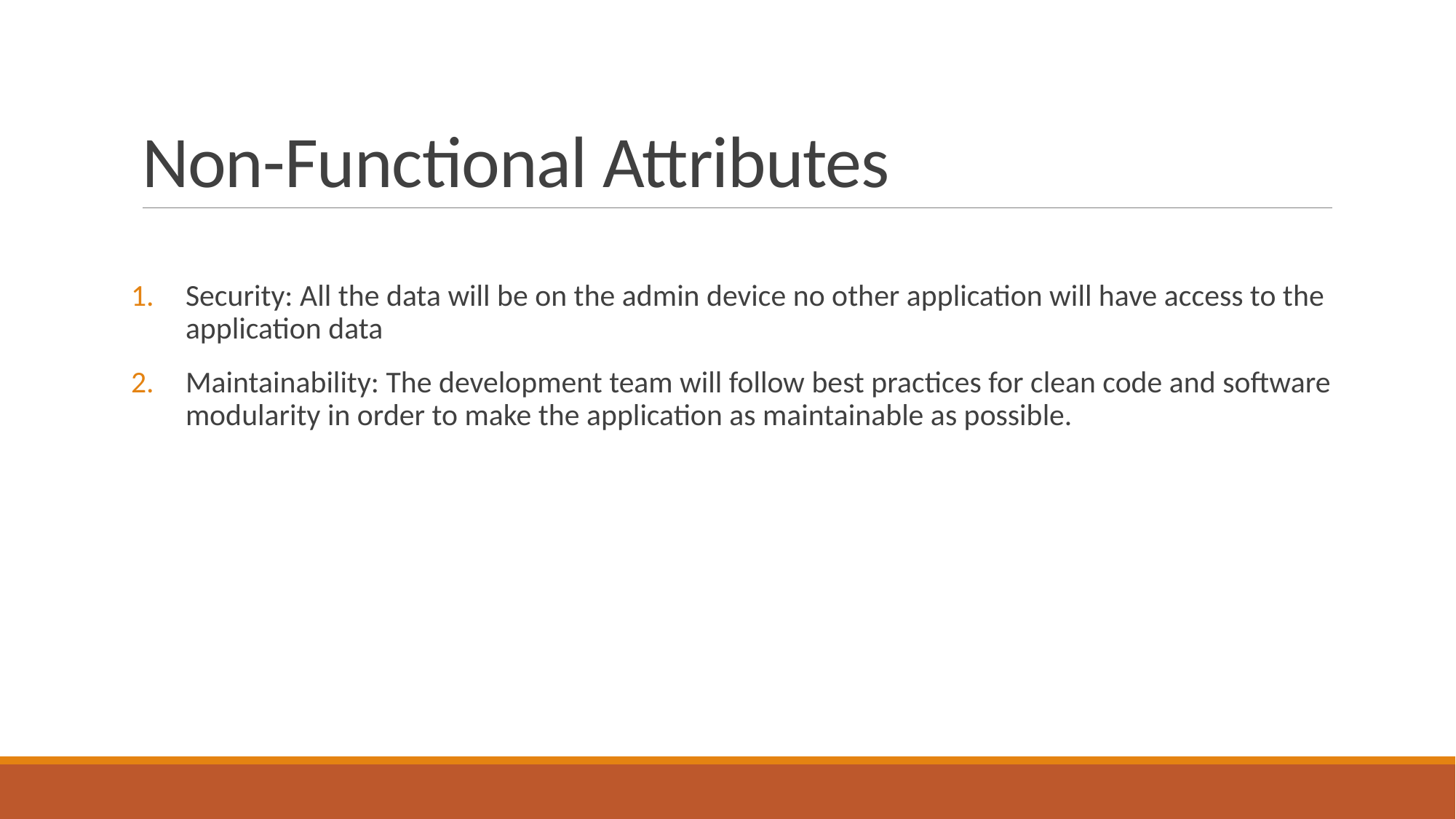

# Non-Functional Attributes
Security: All the data will be on the admin device no other application will have access to the application data
Maintainability: The development team will follow best practices for clean code and software modularity in order to make the application as maintainable as possible.